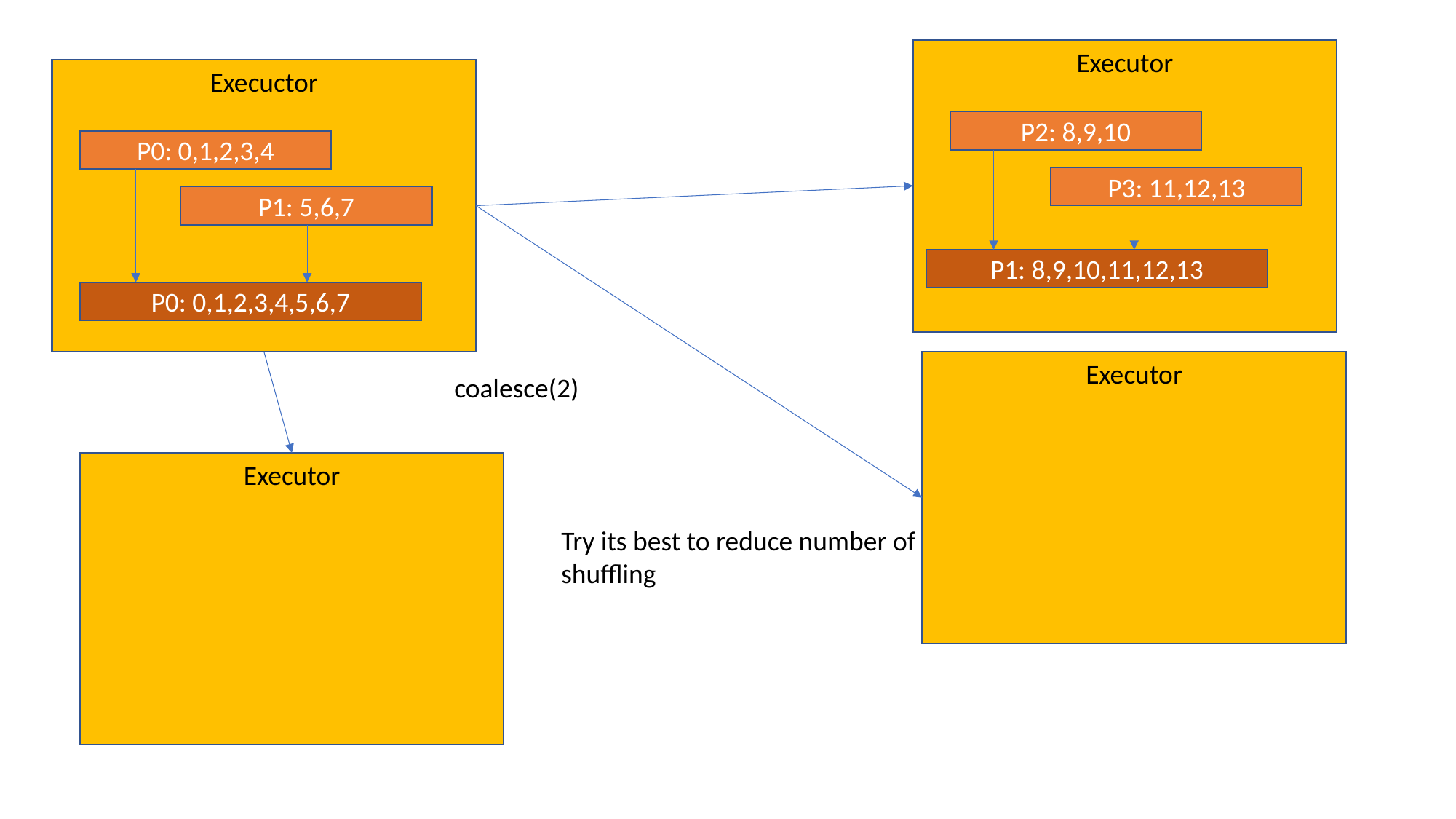

Executor
Execuctor
P2: 8,9,10
P0: 0,1,2,3,4
P3: 11,12,13
P1: 5,6,7
P1: 8,9,10,11,12,13
P0: 0,1,2,3,4,5,6,7
Executor
coalesce(2)
Executor
Try its best to reduce number of
shuffling